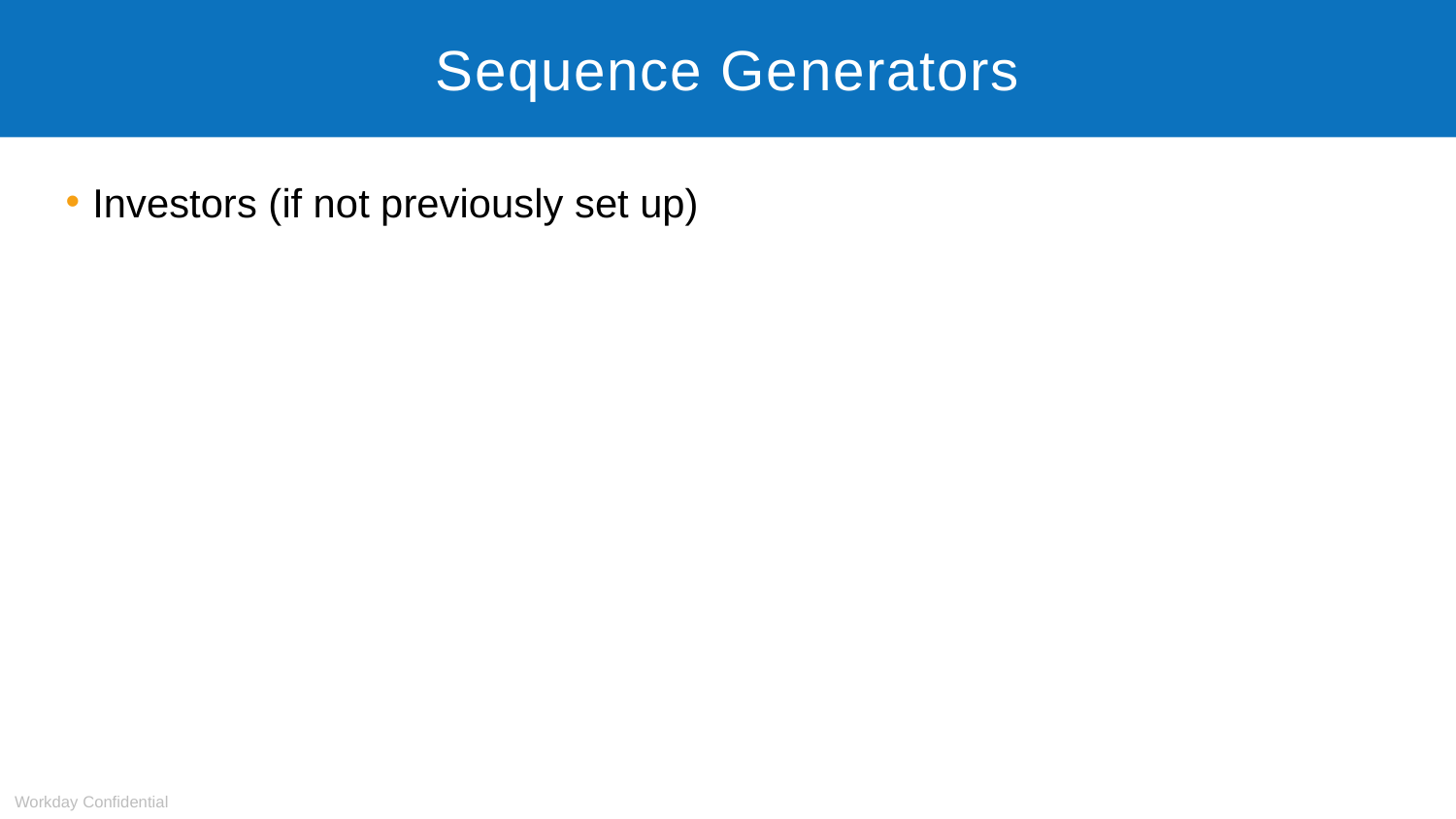

# Sequence Generators
Investors (if not previously set up)
Workday Confidential